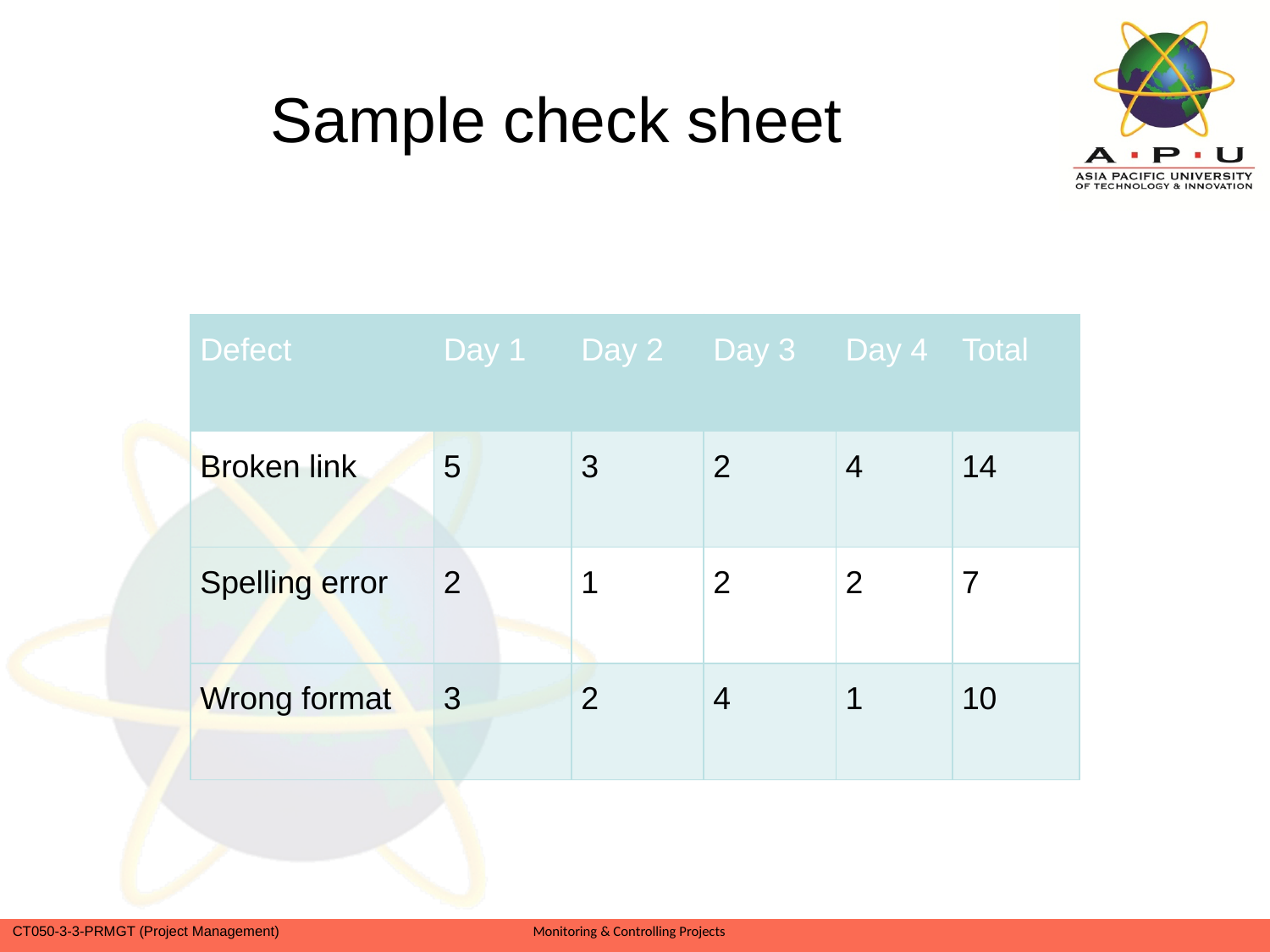

# Sample check sheet
| Defect | Day 1 | Day 2 | Day 3 | Day 4 | Total |
| --- | --- | --- | --- | --- | --- |
| Broken link | 5 | 3 | 2 | 4 | 14 |
| Spelling error | 2 | 1 | 2 | 2 | 7 |
| Wrong format | 3 | 2 | 4 | 1 | 10 |